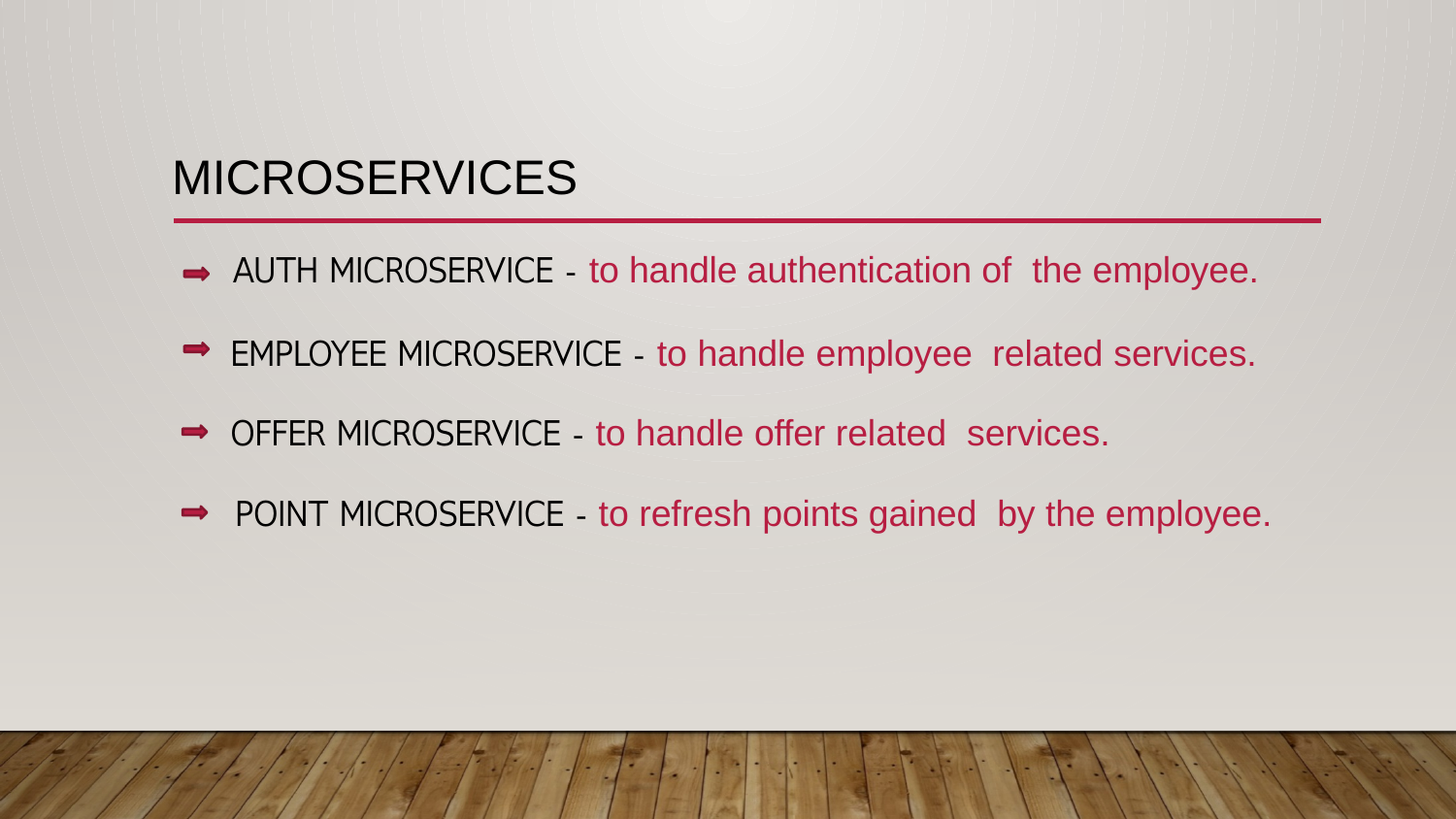

# MICROSERVICES
AUTH MICROSERVICE - to handle authentication of  the employee.

EMPLOYEE MICROSERVICE - to handle employee  related services.

OFFER MICROSERVICE - to handle offer related  services.

POINT MICROSERVICE - to refresh points gained  by the employee.